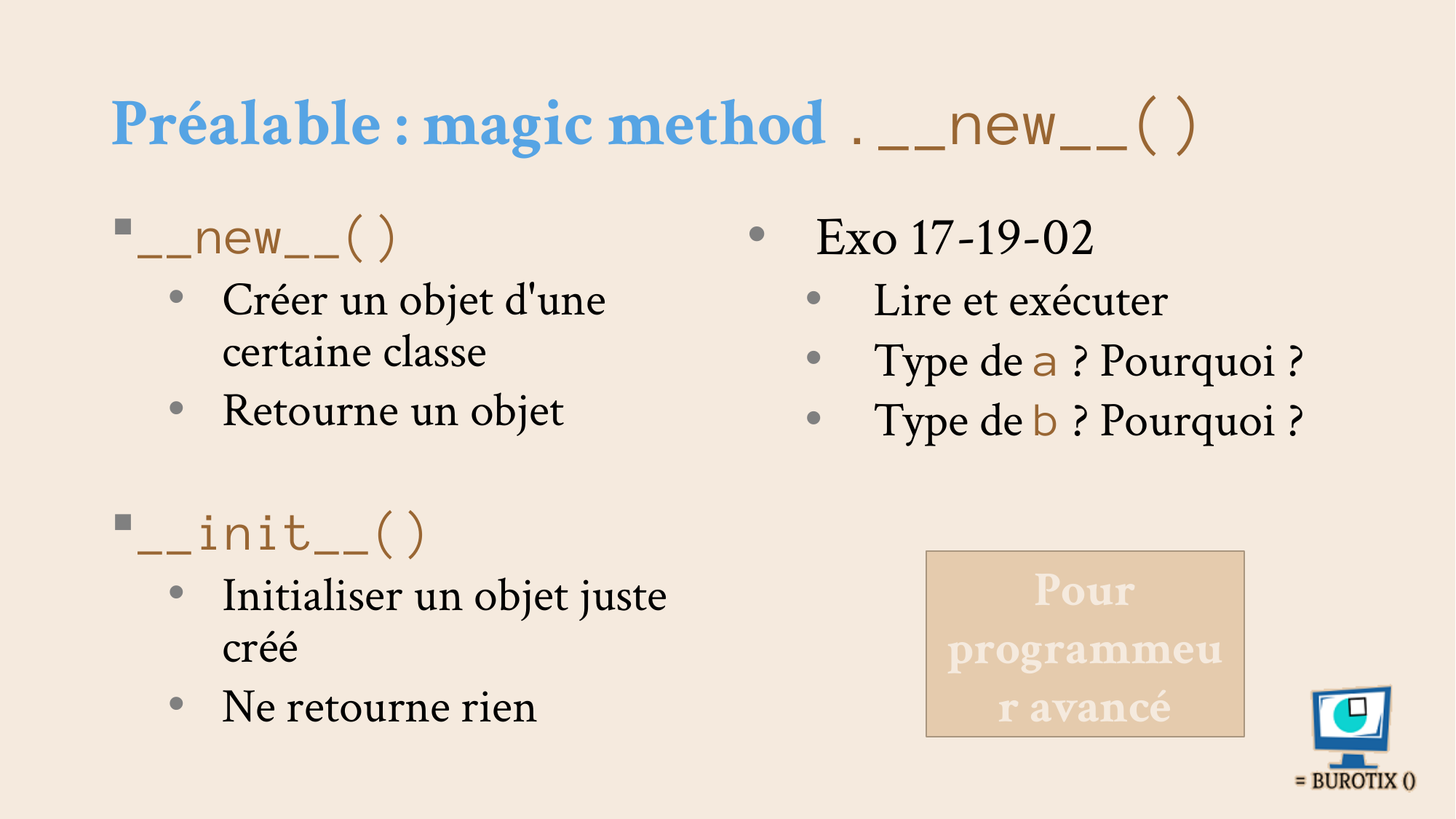

# Préalable : magic method .__new__()
__new__()
Créer un objet d'une certaine classe
Retourne un objet
__init__()
Initialiser un objet juste créé
Ne retourne rien

Exo 17-19-02
Lire et exécuter
Type de a ? Pourquoi ?
Type de b ? Pourquoi ?
Pour programmeur avancé